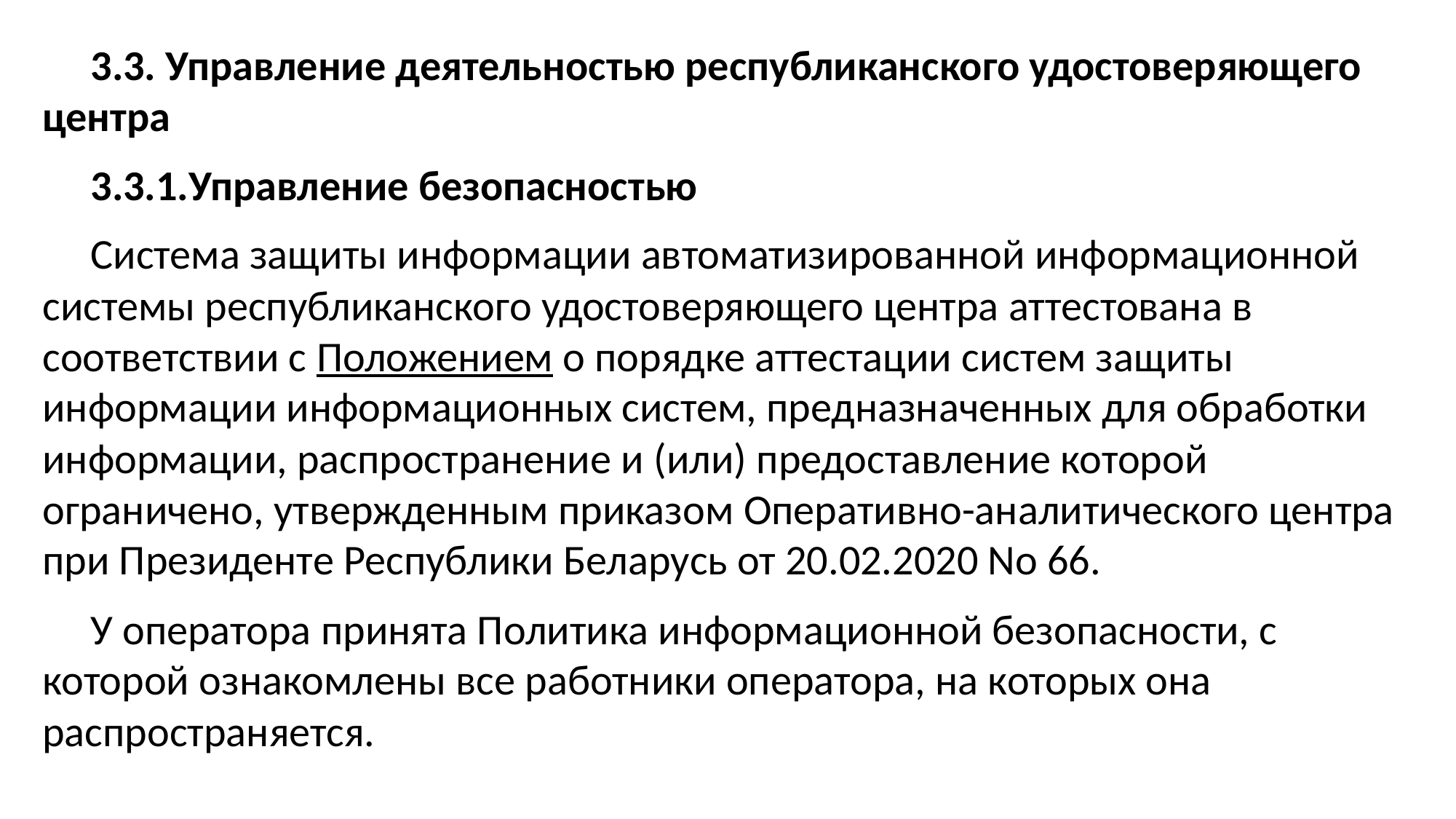

3.3. Управление деятельностью республиканского удостоверяющего центра
3.3.1.Управление безопасностью
Система защиты информации автоматизированной информационной системы республиканского удостоверяющего центра аттестована в соответствии с Положением о порядке аттестации систем защиты информации информационных систем, предназначенных для обработки информации, распространение и (или) предоставление которой ограничено, утвержденным приказом Оперативно-аналитического центра при Президенте Республики Беларусь от 20.02.2020 No 66.
У оператора принята Политика информационной безопасности, с которой ознакомлены все работники оператора, на которых она распространяется.